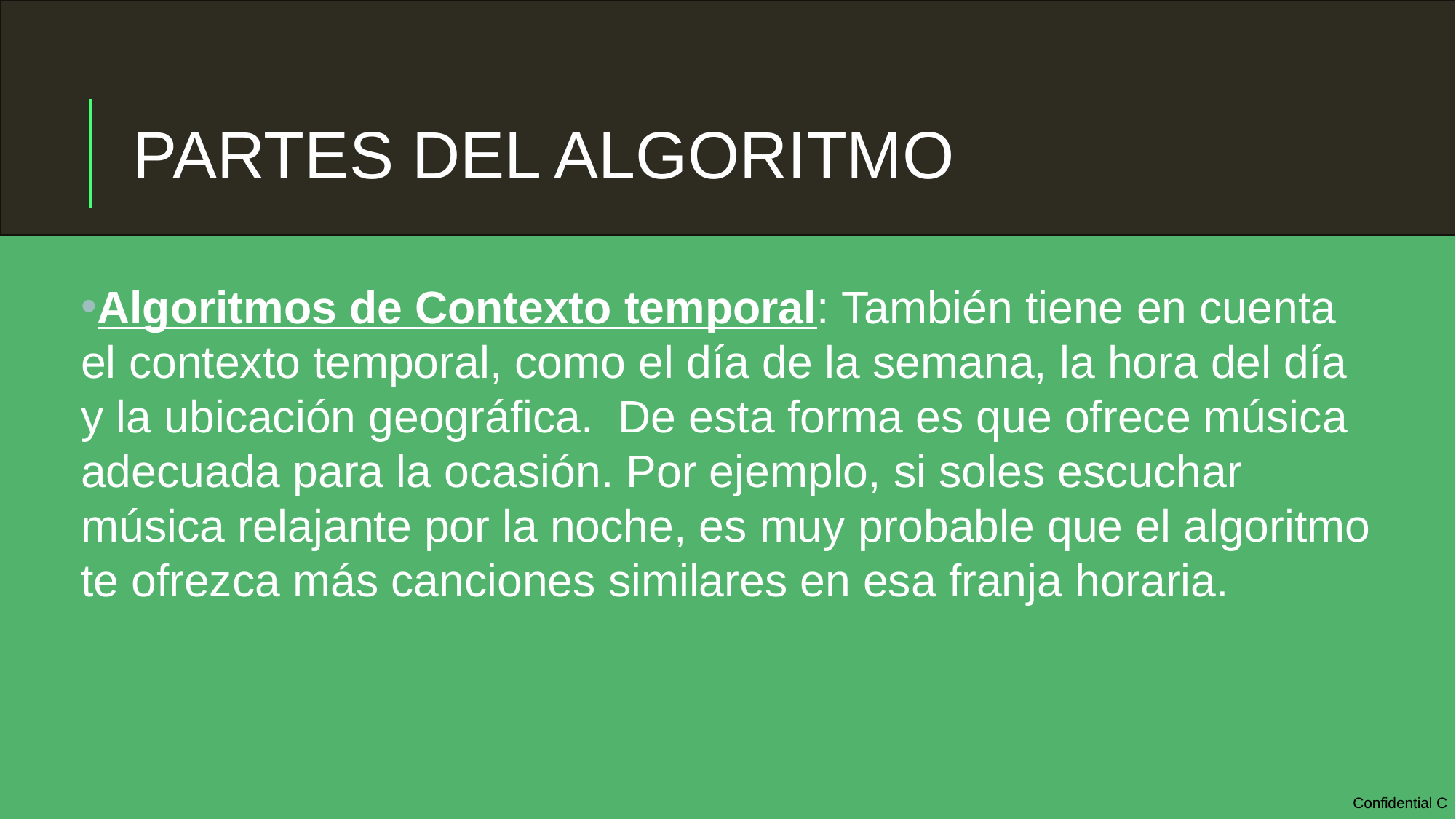

# PARTES DEL ALGORITMO
Algoritmos de Contexto temporal: También tiene en cuenta el contexto temporal, como el día de la semana, la hora del día y la ubicación geográfica.  De esta forma es que ofrece música adecuada para la ocasión. Por ejemplo, si soles escuchar música relajante por la noche, es muy probable que el algoritmo te ofrezca más canciones similares en esa franja horaria.